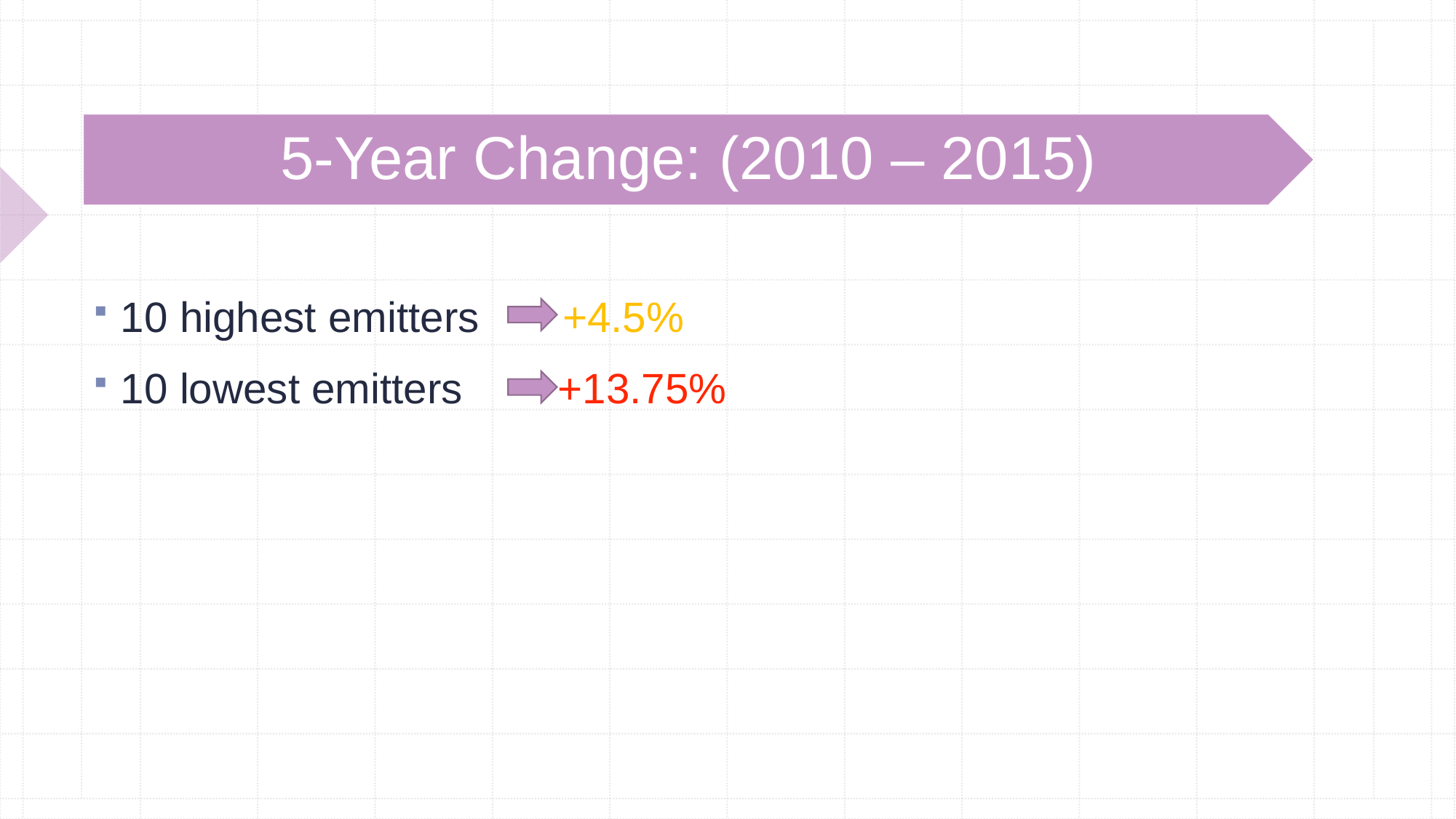

5-Year Change: (2010 – 2015)
10 highest emitters       +4.5%
10 lowest emitters        +13.75%